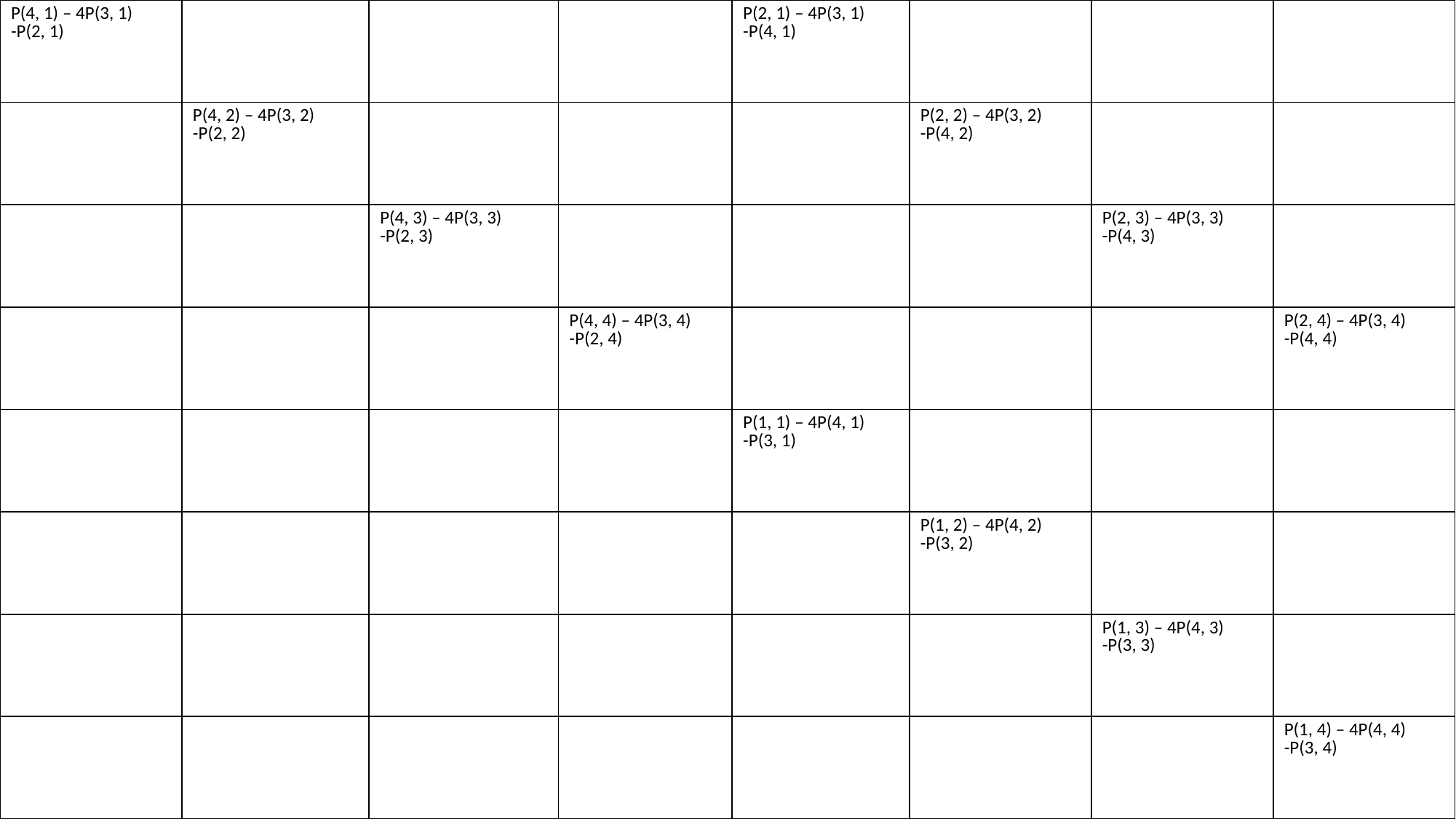

| P(4, 1) – 4P(3, 1) -P(2, 1) |  |  |  | P(2, 1) – 4P(3, 1) -P(4, 1) |  |  |  |
| --- | --- | --- | --- | --- | --- | --- | --- |
|  | P(4, 2) – 4P(3, 2) -P(2, 2) |  |  |  | P(2, 2) – 4P(3, 2) -P(4, 2) |  |  |
|  |  | P(4, 3) – 4P(3, 3) -P(2, 3) |  |  |  | P(2, 3) – 4P(3, 3) -P(4, 3) |  |
|  |  |  | P(4, 4) – 4P(3, 4) -P(2, 4) |  |  |  | P(2, 4) – 4P(3, 4) -P(4, 4) |
|  |  |  |  | P(1, 1) – 4P(4, 1) -P(3, 1) |  |  |  |
|  |  |  |  |  | P(1, 2) – 4P(4, 2) -P(3, 2) |  |  |
|  |  |  |  |  |  | P(1, 3) – 4P(4, 3) -P(3, 3) |  |
|  |  |  |  |  |  |  | P(1, 4) – 4P(4, 4) -P(3, 4) |